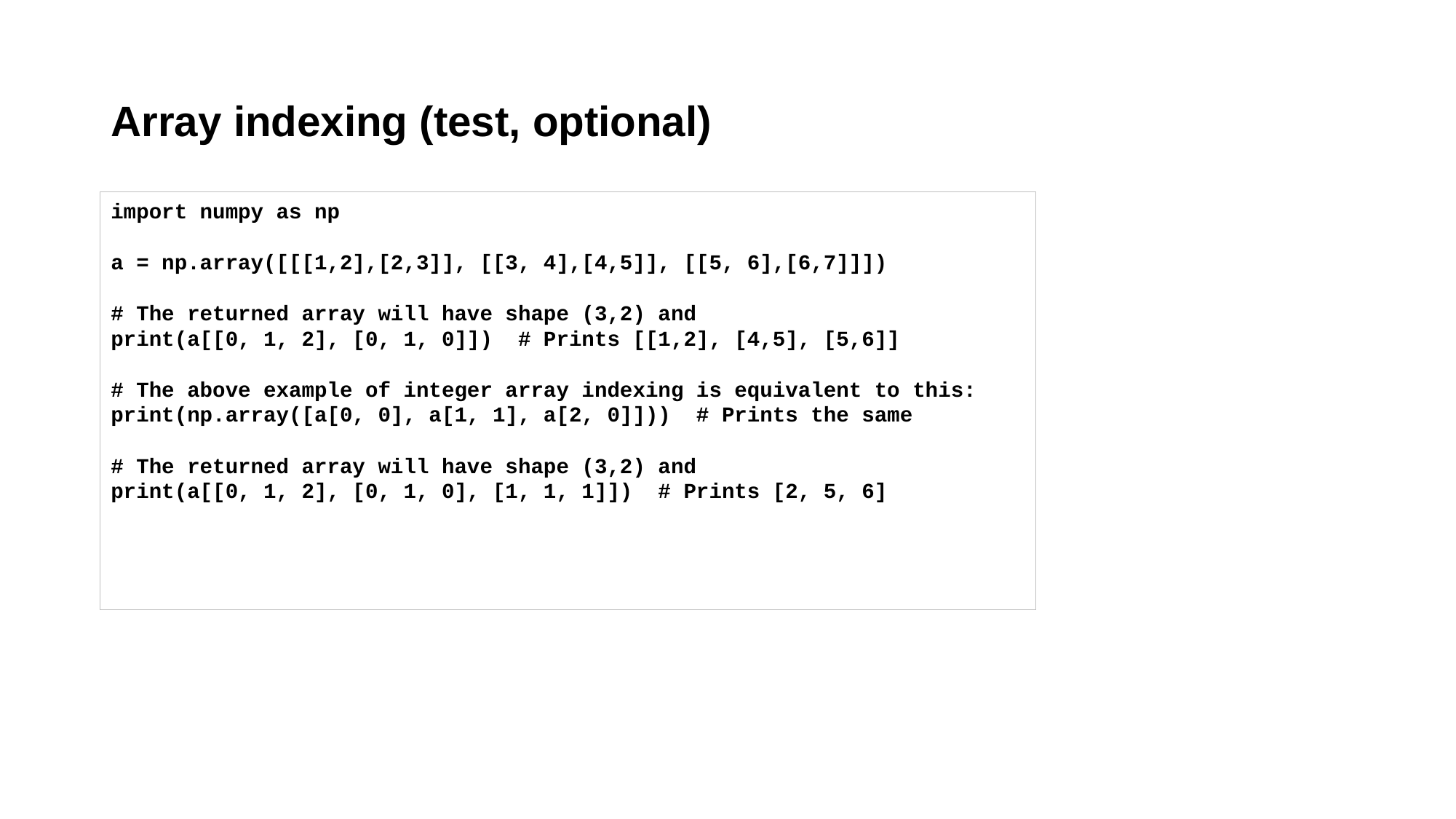

# Array indexing (test, optional)
import numpy as np

a = np.array([[[1,2],[2,3]], [[3, 4],[4,5]], [[5, 6],[6,7]]])

# The returned array will have shape (3,2) and
print(a[[0, 1, 2], [0, 1, 0]])  # Prints [[1,2], [4,5], [5,6]]

# The above example of integer array indexing is equivalent to this:
print(np.array([a[0, 0], a[1, 1], a[2, 0]]))  # Prints the same

# The returned array will have shape (3,2) and
print(a[[0, 1, 2], [0, 1, 0], [1, 1, 1]])  # Prints [2, 5, 6]